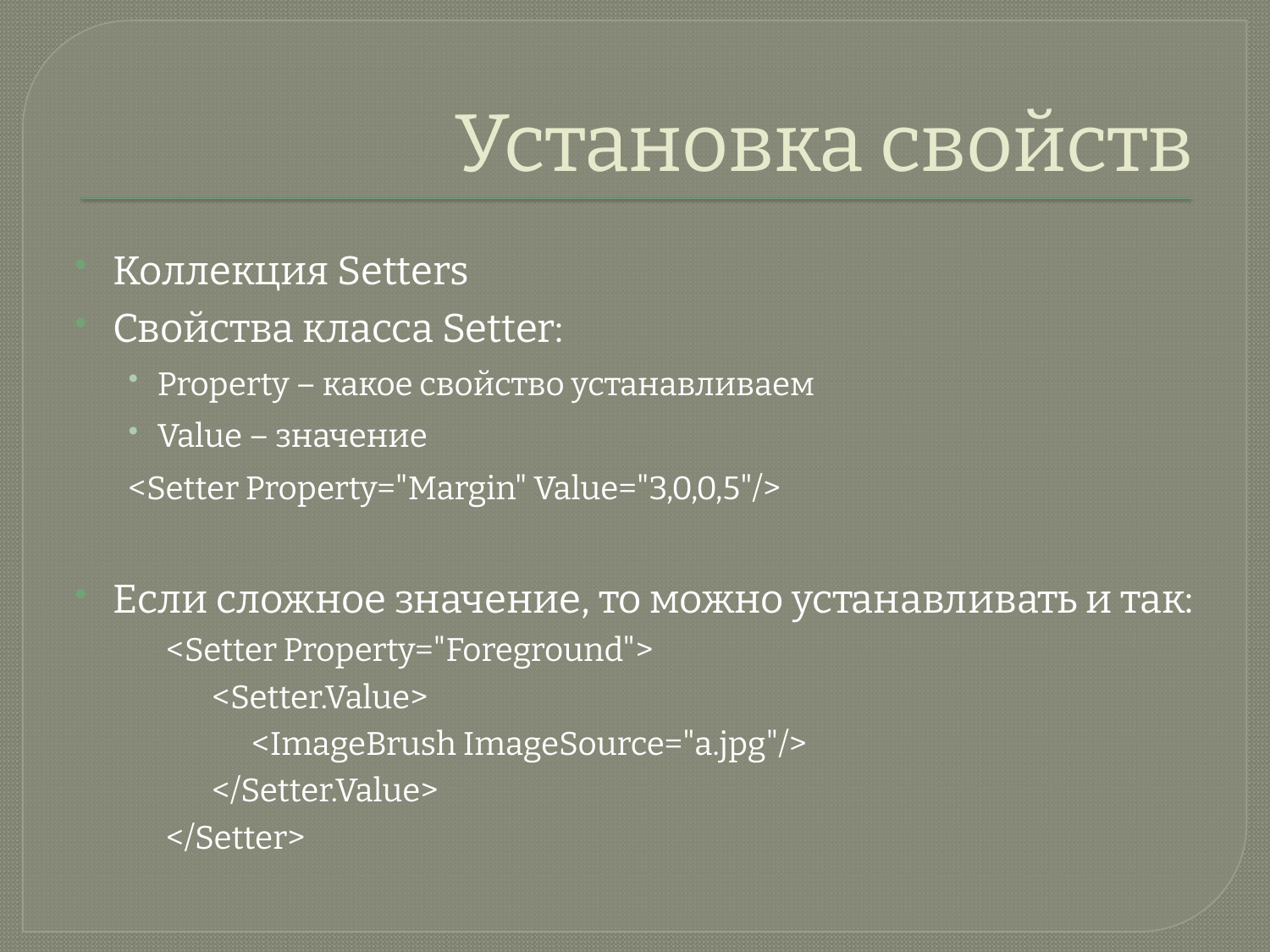

# Установка свойств
Коллекция Setters
Свойства класса Setter:
Property – какое свойство устанавливаем
Value – значение
	<Setter Property="Margin" Value="3,0,0,5"/>

Если сложное значение, то можно устанавливать и так:
	<Setter Property="Foreground">
	       <Setter.Value>
	             <ImageBrush ImageSource="a.jpg"/>
	       </Setter.Value>
	</Setter>